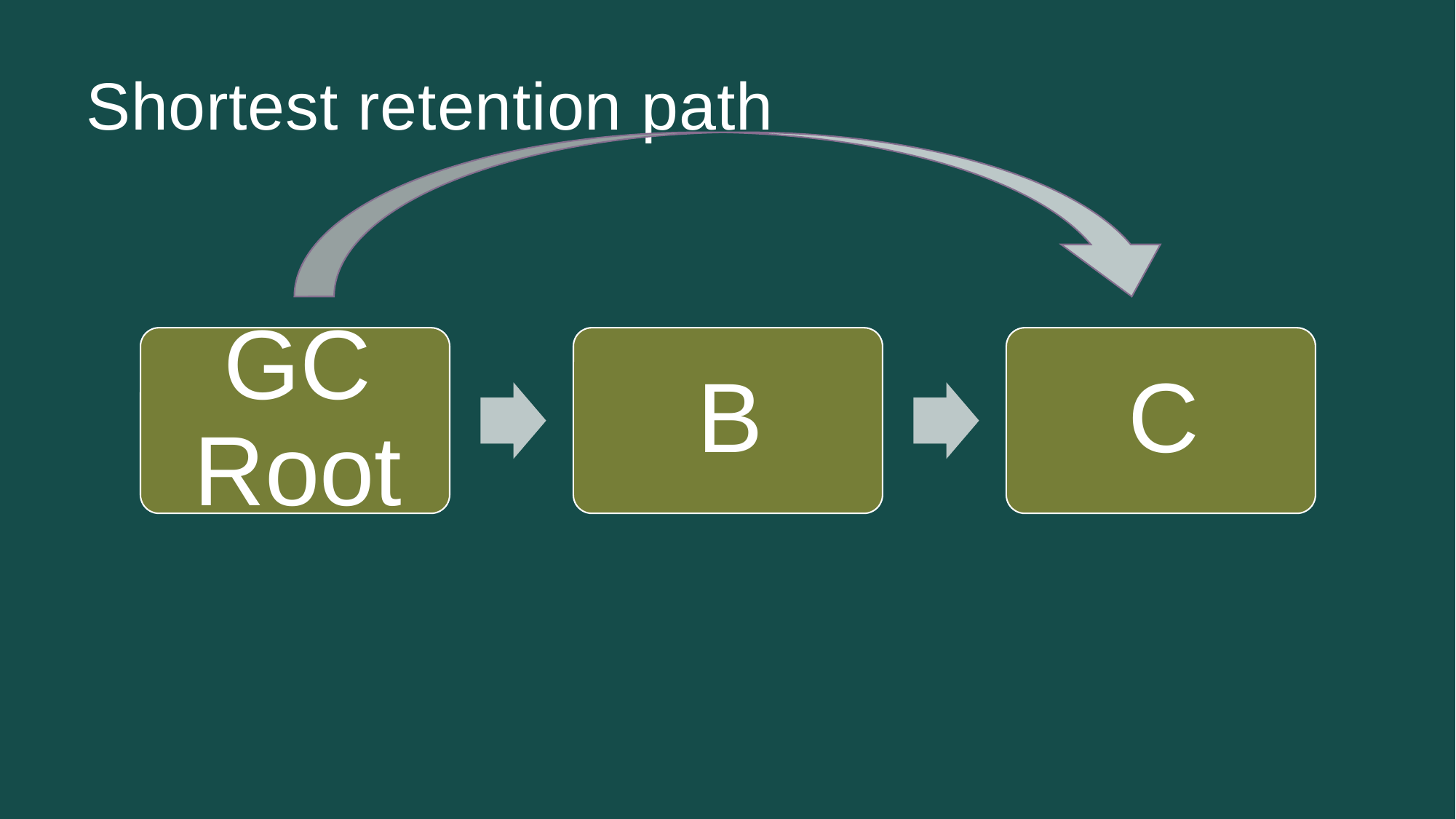

# Shortest retention path

GC Root

B

C